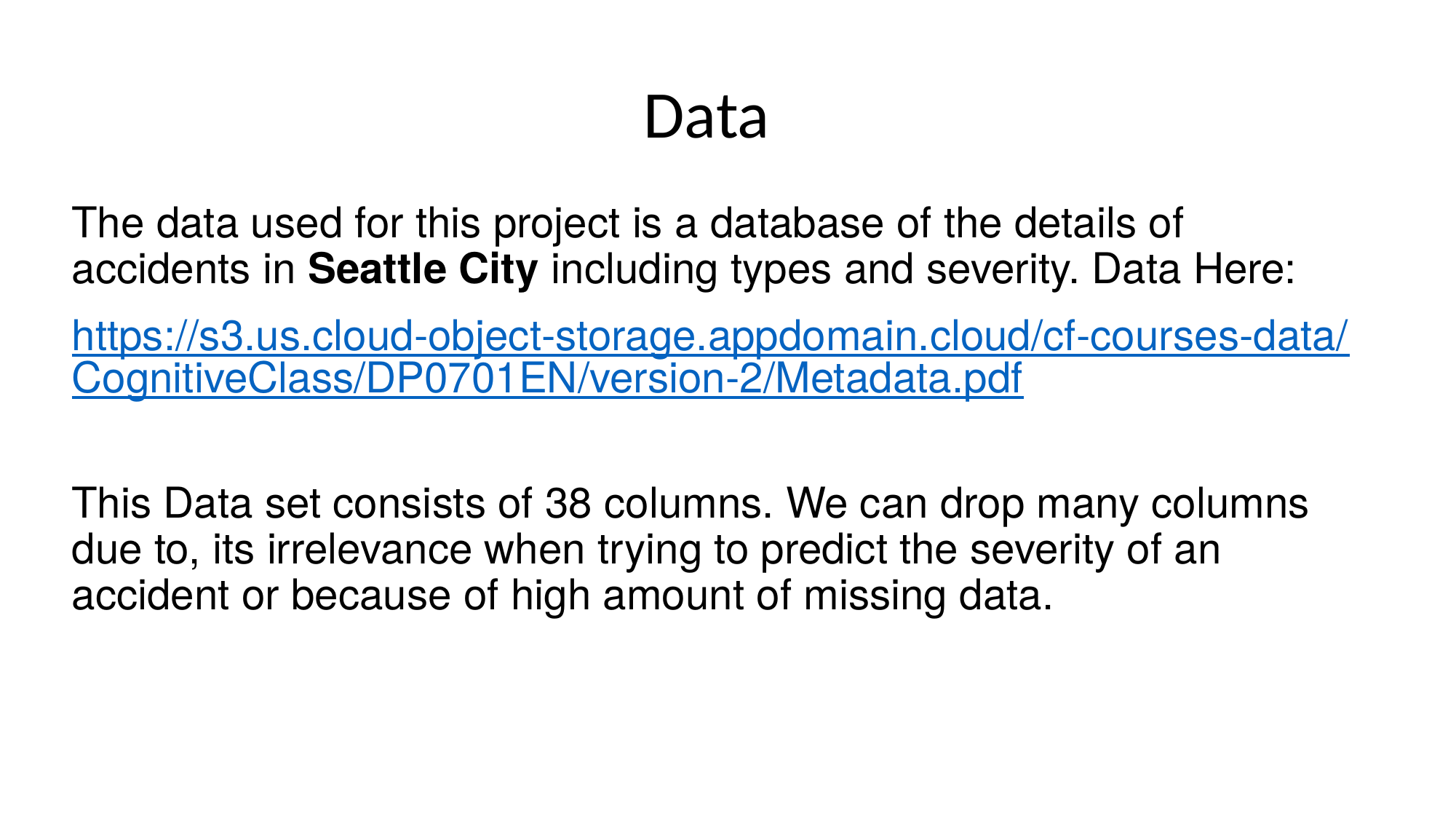

# Data
The data used for this project is a database of the details of accidents in Seattle City including types and severity. Data Here:
https://s3.us.cloud-object-storage.appdomain.cloud/cf-courses-data/CognitiveClass/DP0701EN/version-2/Metadata.pdf

This Data set consists of 38 columns. We can drop many columns due to, its irrelevance when trying to predict the severity of an accident or because of high amount of missing data.